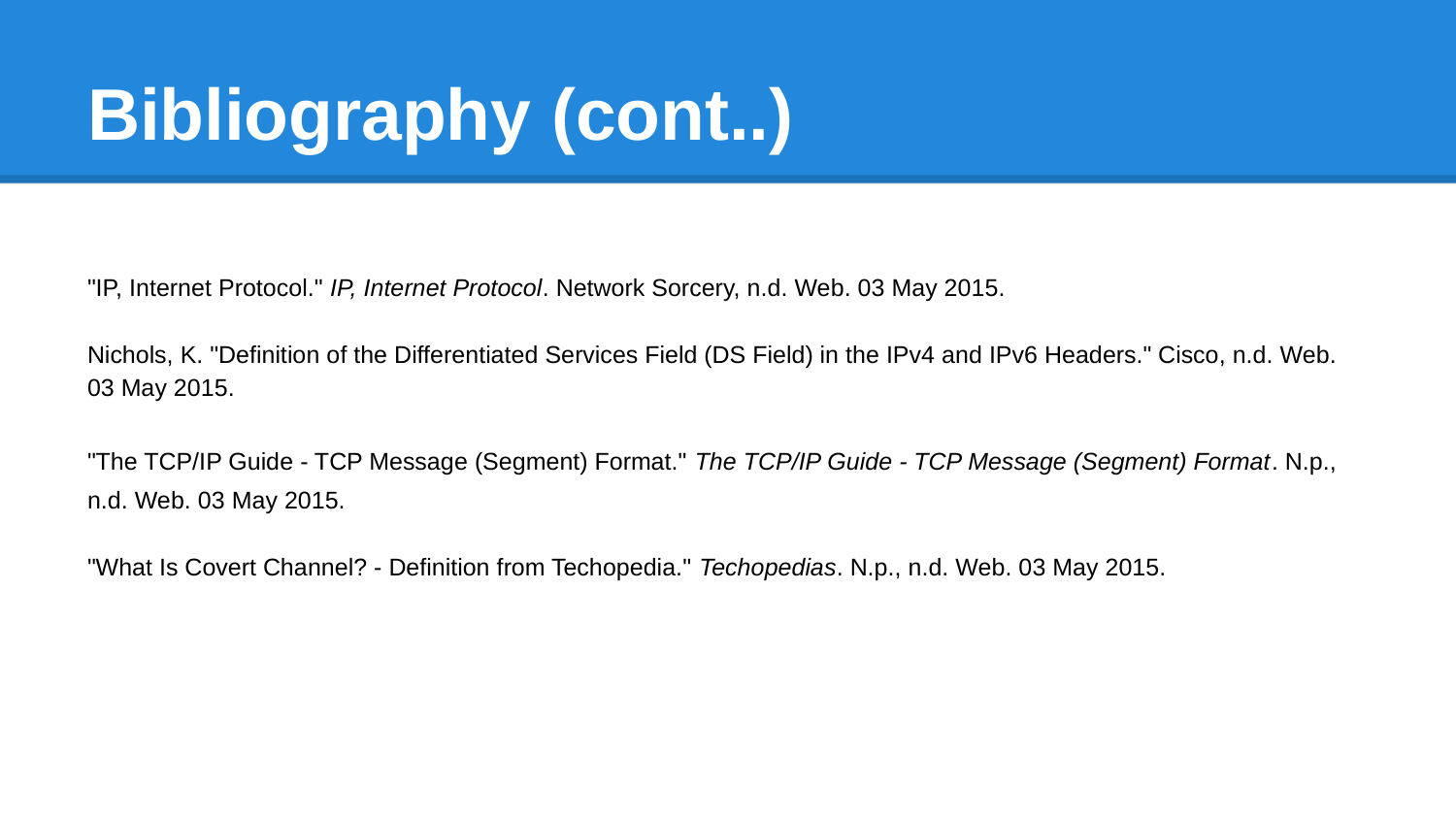

# Bibliography (cont..)

"IP, Internet Protocol." IP, Internet Protocol. Network Sorcery, n.d. Web. 03 May 2015.

Nichols, K. "Definition of the Differentiated Services Field (DS Field) in the IPv4 and IPv6 Headers." Cisco, n.d. Web. 03 May 2015.

"The TCP/IP Guide - TCP Message (Segment) Format." The TCP/IP Guide - TCP Message (Segment) Format. N.p., n.d. Web. 03 May 2015.

"What Is Covert Channel? - Definition from Techopedia." Techopedias. N.p., n.d. Web. 03 May 2015.